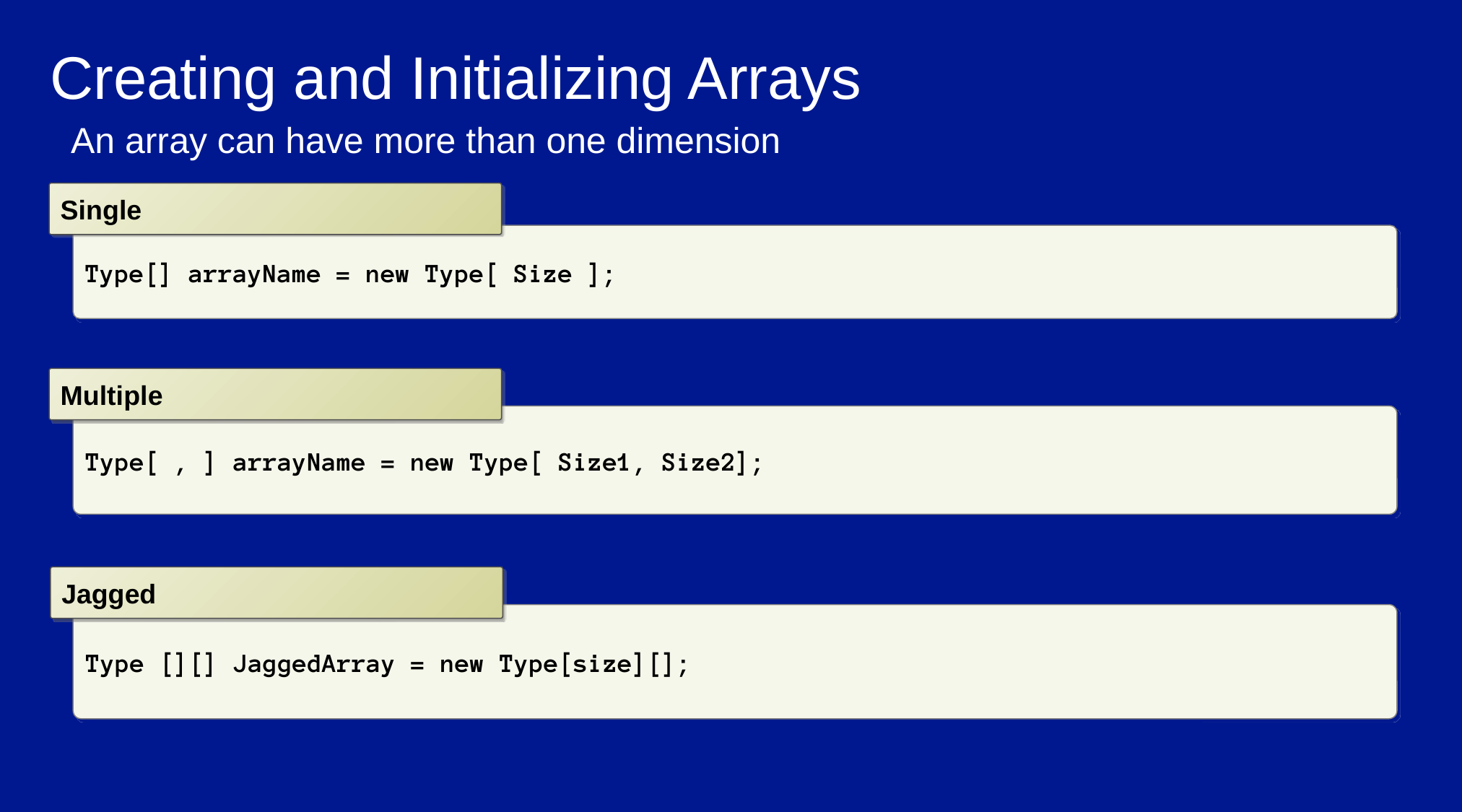

# Creating and Initializing Arrays
An array can have more than one dimension
Single
Type[] arrayName = new Type[ Size ];
Multiple
Type[ , ] arrayName = new Type[ Size1, Size2];
Jagged
Type [][] JaggedArray = new Type[size][];